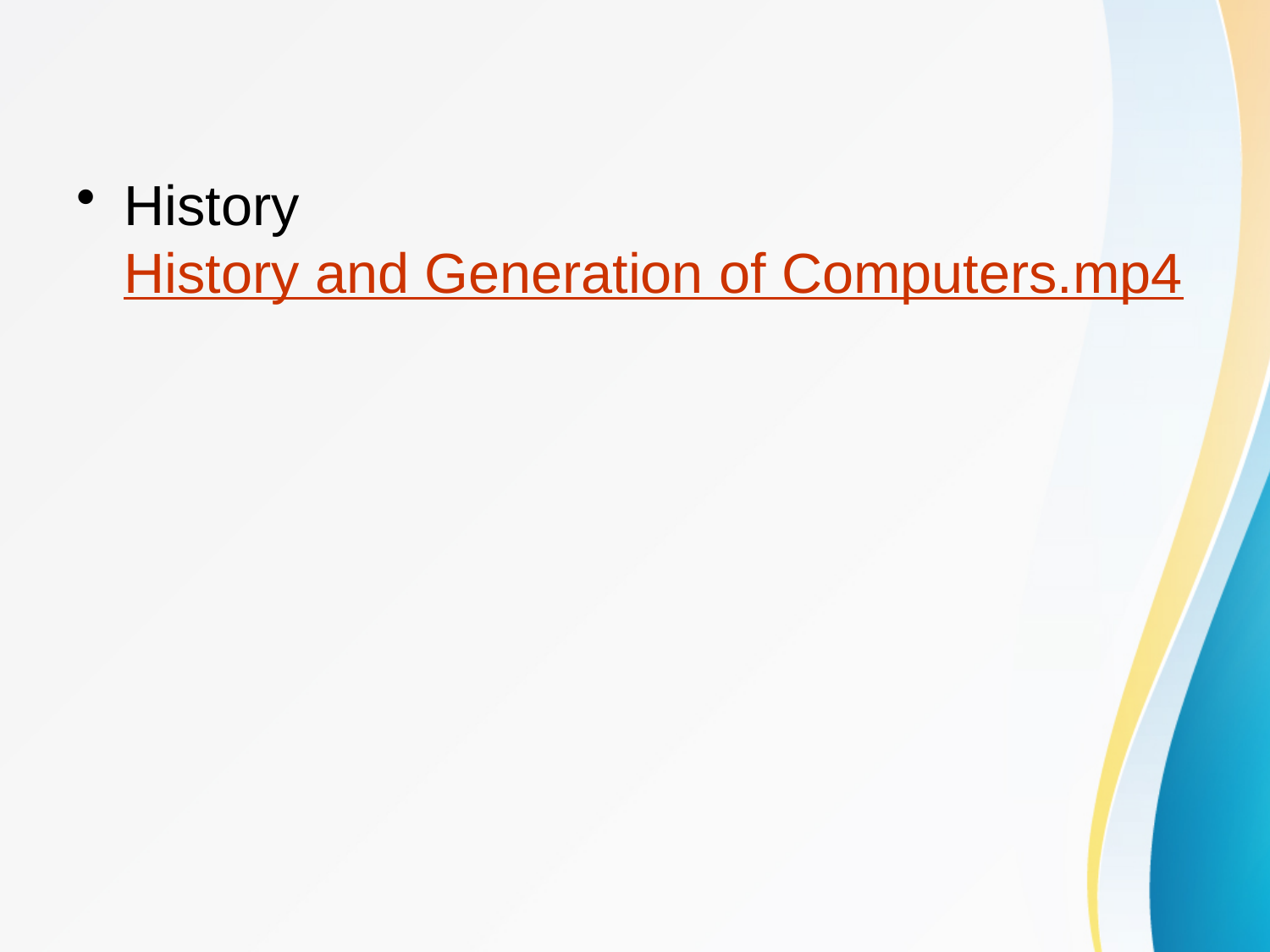

#
History History and Generation of Computers.mp4